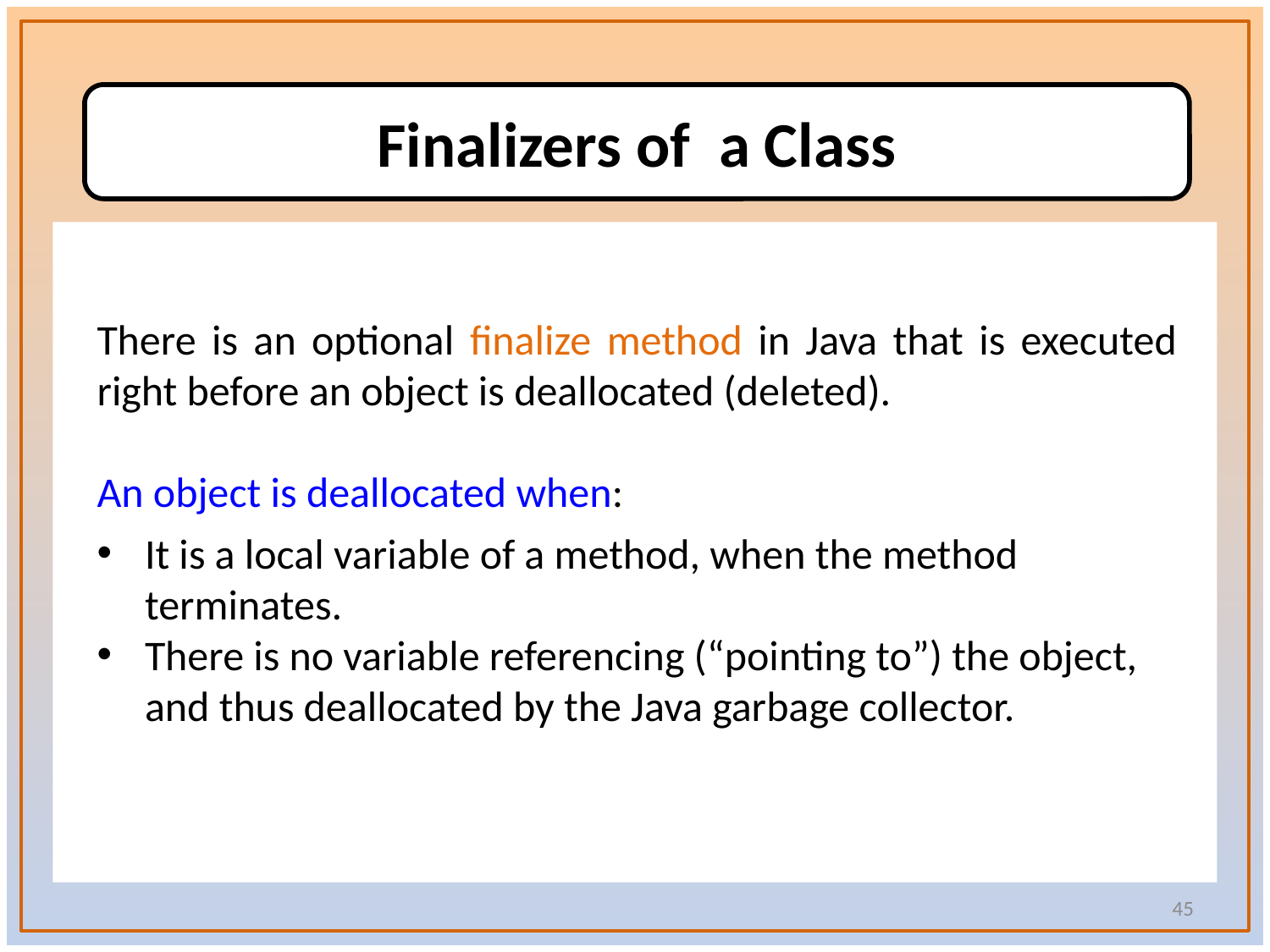

Finalizers of  a Class

There is an optional finalize method in Java that is executed right before an object is deallocated (deleted).

An object is deallocated when:
It is a local variable of a method, when the method terminates.
There is no variable referencing (“pointing to”) the object, and thus deallocated by the Java garbage collector.

45